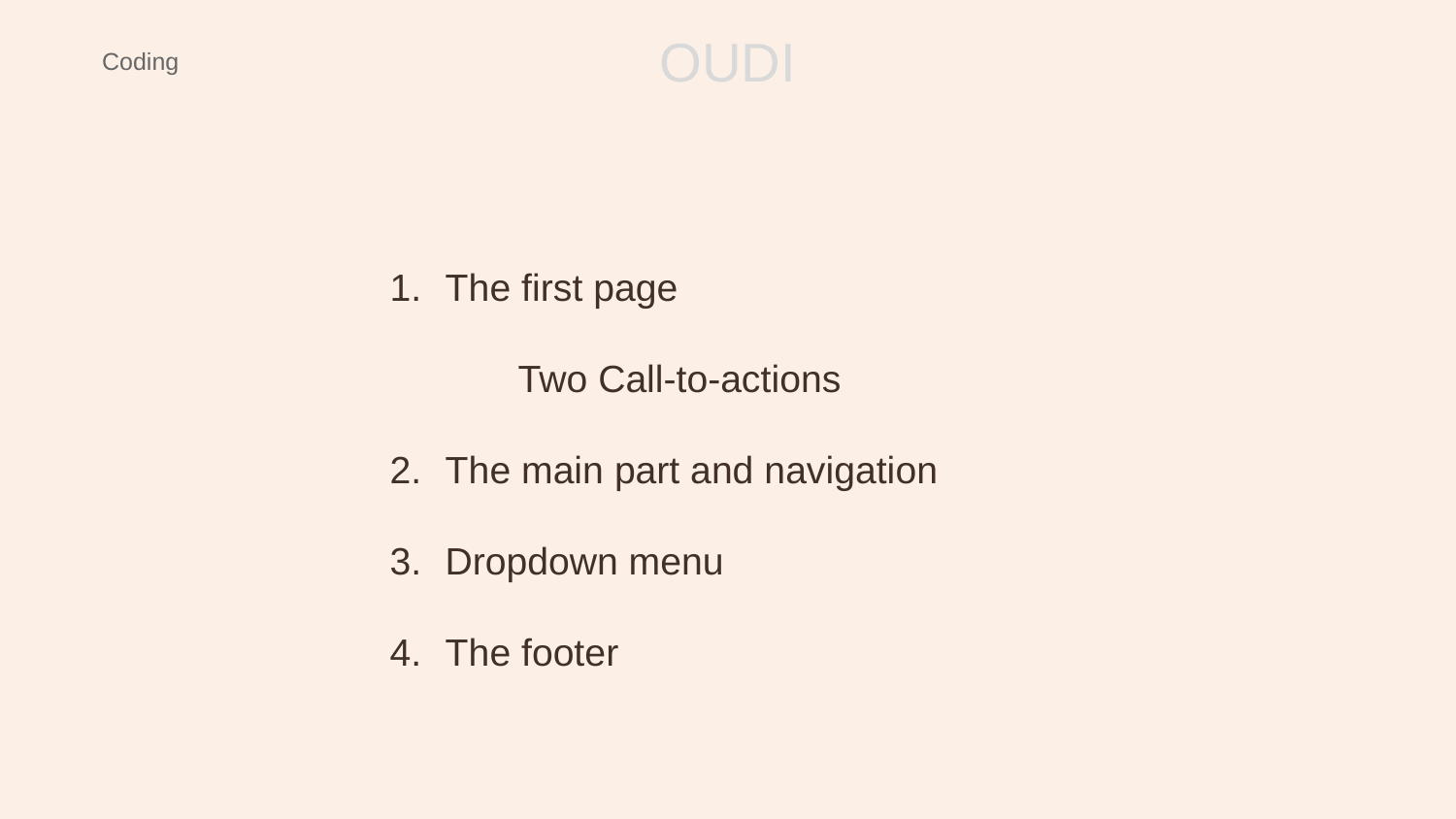

# OUDI
Coding
The first page
Two Call-to-actions
The main part and navigation
Dropdown menu
The footer